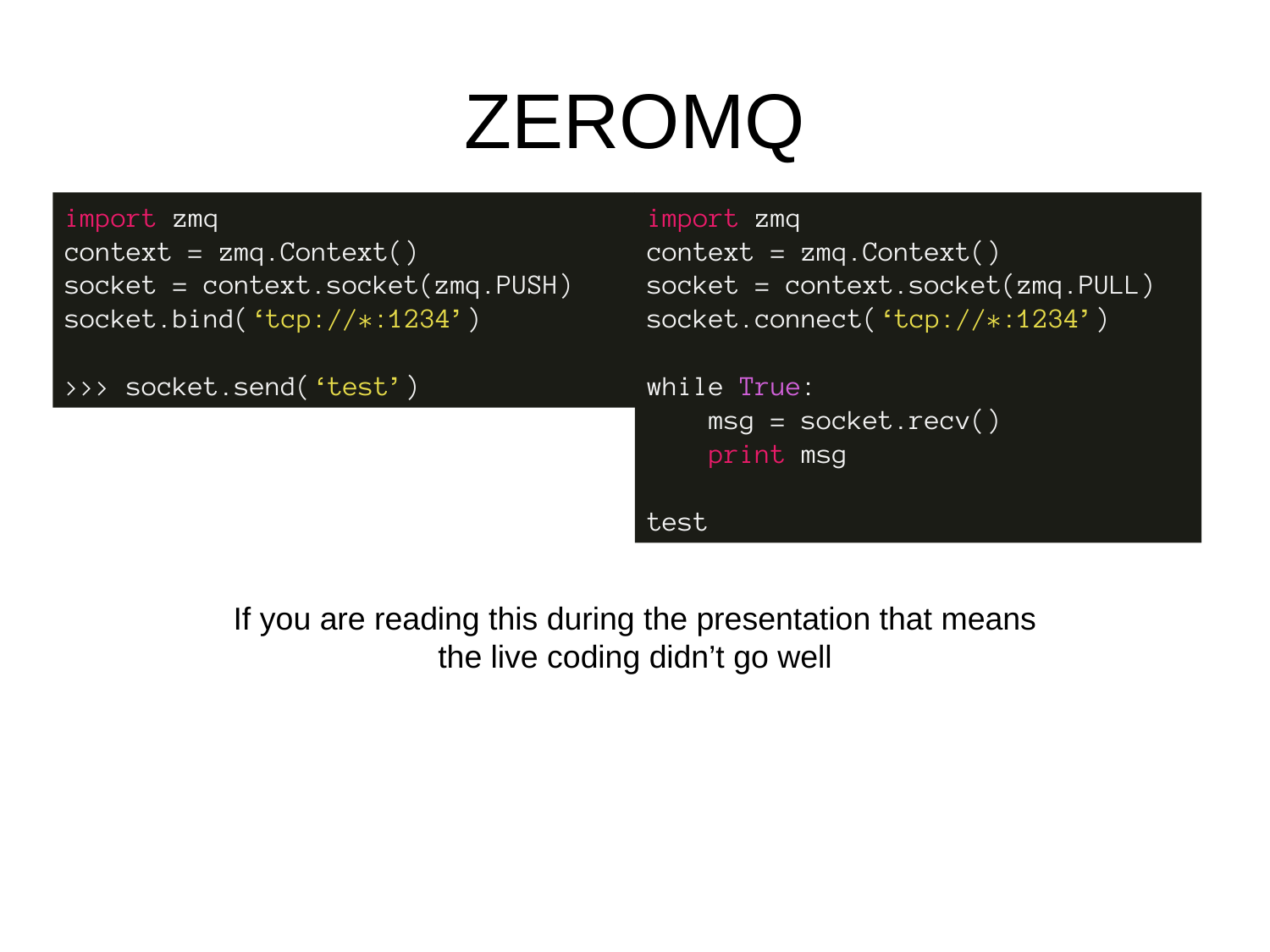

# ZeroMQ
import zmq
context = zmq.Context()
socket = context.socket(zmq.PULL)
socket.connect(‘tcp://*:1234’)

while True:
    msg = socket.recv()
    print msg

test
import zmq
context = zmq.Context()
socket = context.socket(zmq.PUSH)
socket.bind(‘tcp://*:1234’)

>>> socket.send(‘test’)
If you are reading this during the presentation that means the live coding didn’t go well